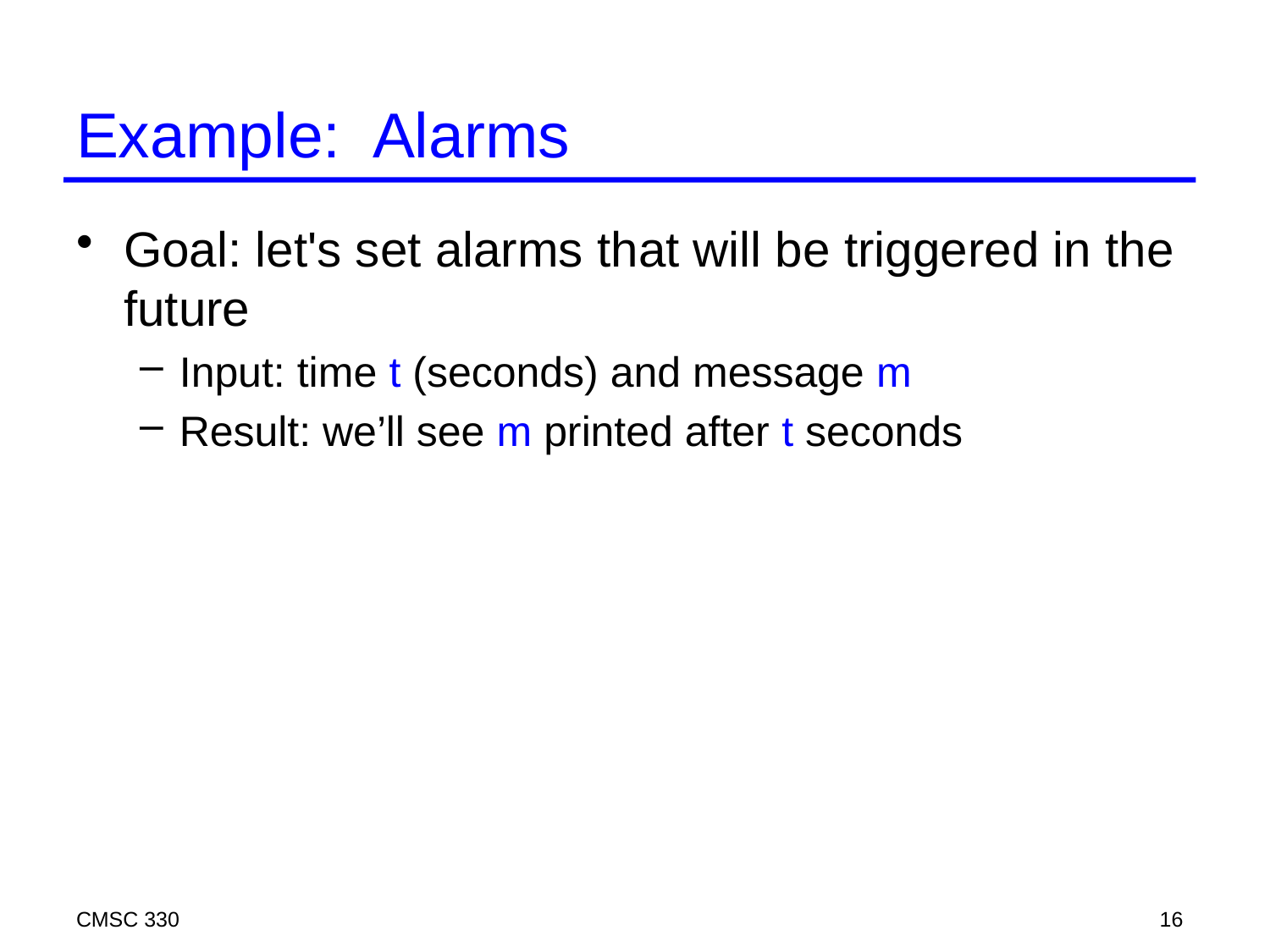

# Example:  Alarms
Goal: let's set alarms that will be triggered in the future
Input: time t (seconds) and message m
Result: we’ll see m printed after t seconds
CMSC 330
16